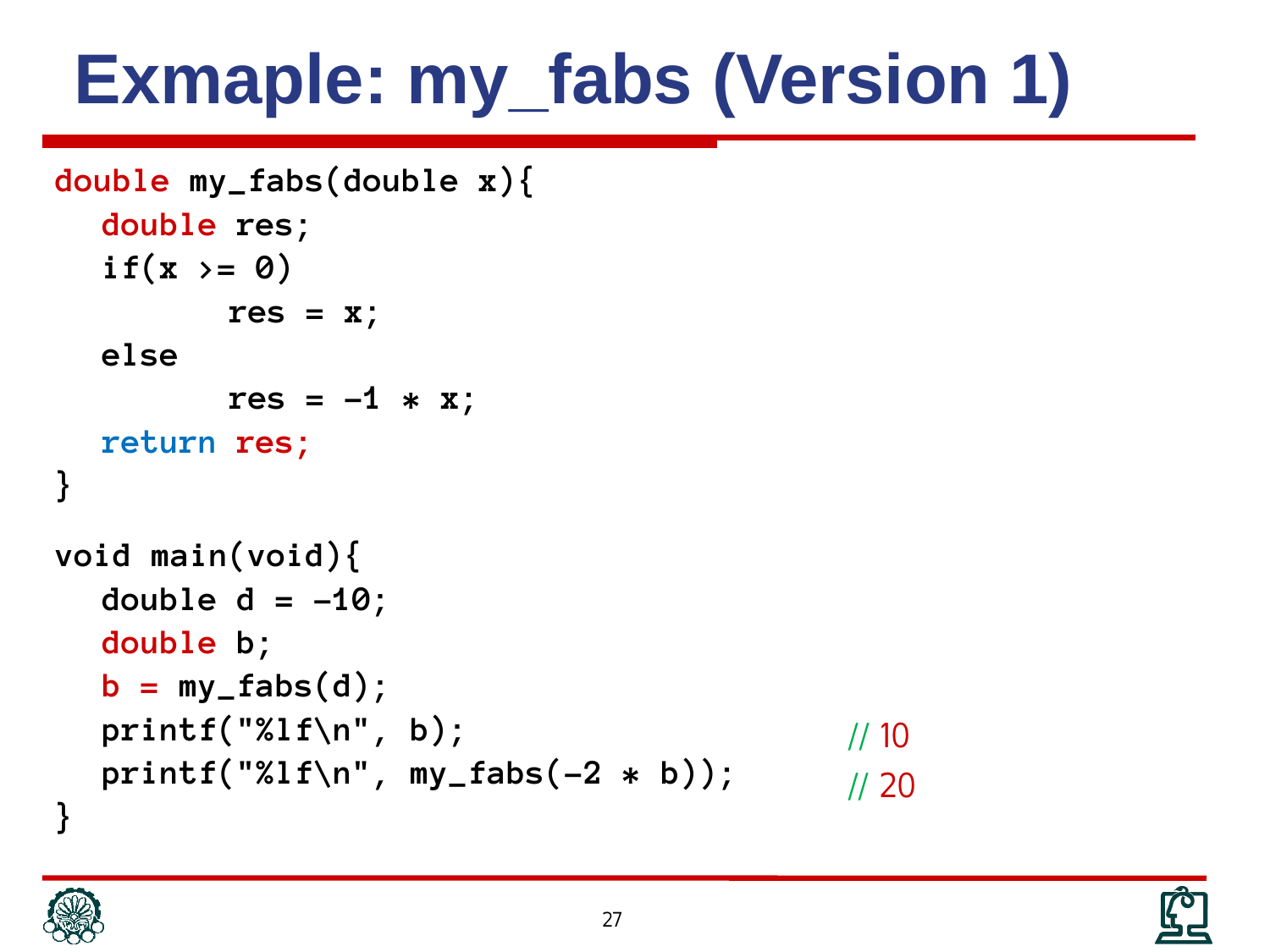

Exmaple: my_fabs (Version 1)
double my_fabs(double x){
	double res;
	if(x >= 0)
		res = x;
	else
		res = -1 * x;
	return res;
}

void main(void){
	double d = -10;
	double b;
	b = my_fabs(d);
	printf("%lf\n", b);
	printf("%lf\n", my_fabs(-2 * b));
}
 // 10
// 20
27